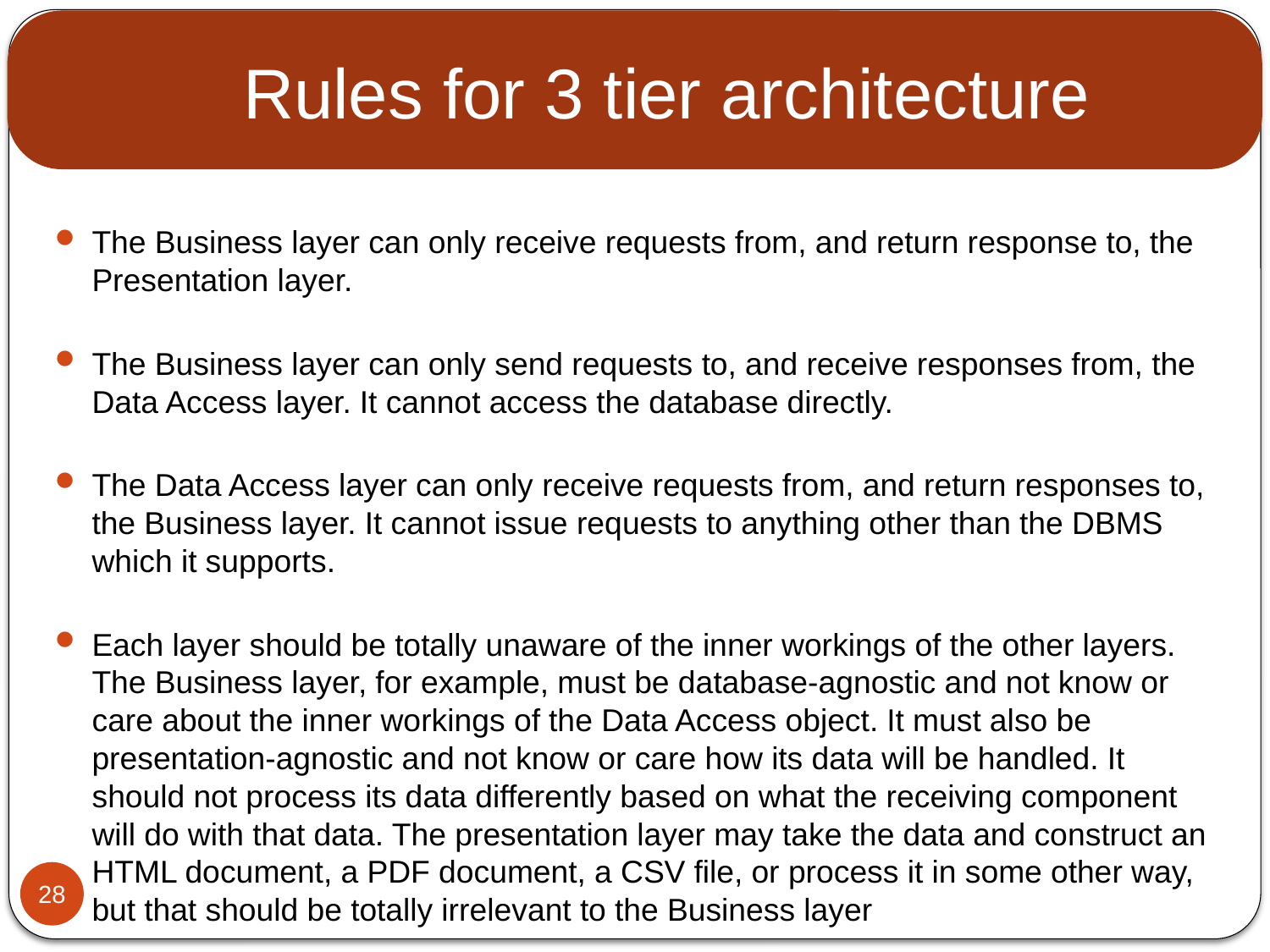

# Rules for 3 tier architecture

The Business layer can only receive requests from, and return response to, the Presentation layer.

The Business layer can only send requests to, and receive responses from, the Data Access layer. It cannot access the database directly.

The Data Access layer can only receive requests from, and return responses to, the Business layer. It cannot issue requests to anything other than the DBMS which it supports.

Each layer should be totally unaware of the inner workings of the other layers. The Business layer, for example, must be database-agnostic and not know or care about the inner workings of the Data Access object. It must also be presentation-agnostic and not know or care how its data will be handled. It should not process its data differently based on what the receiving component will do with that data. The presentation layer may take the data and construct an HTML document, a PDF document, a CSV file, or process it in some other way, but that should be totally irrelevant to the Business layer

28